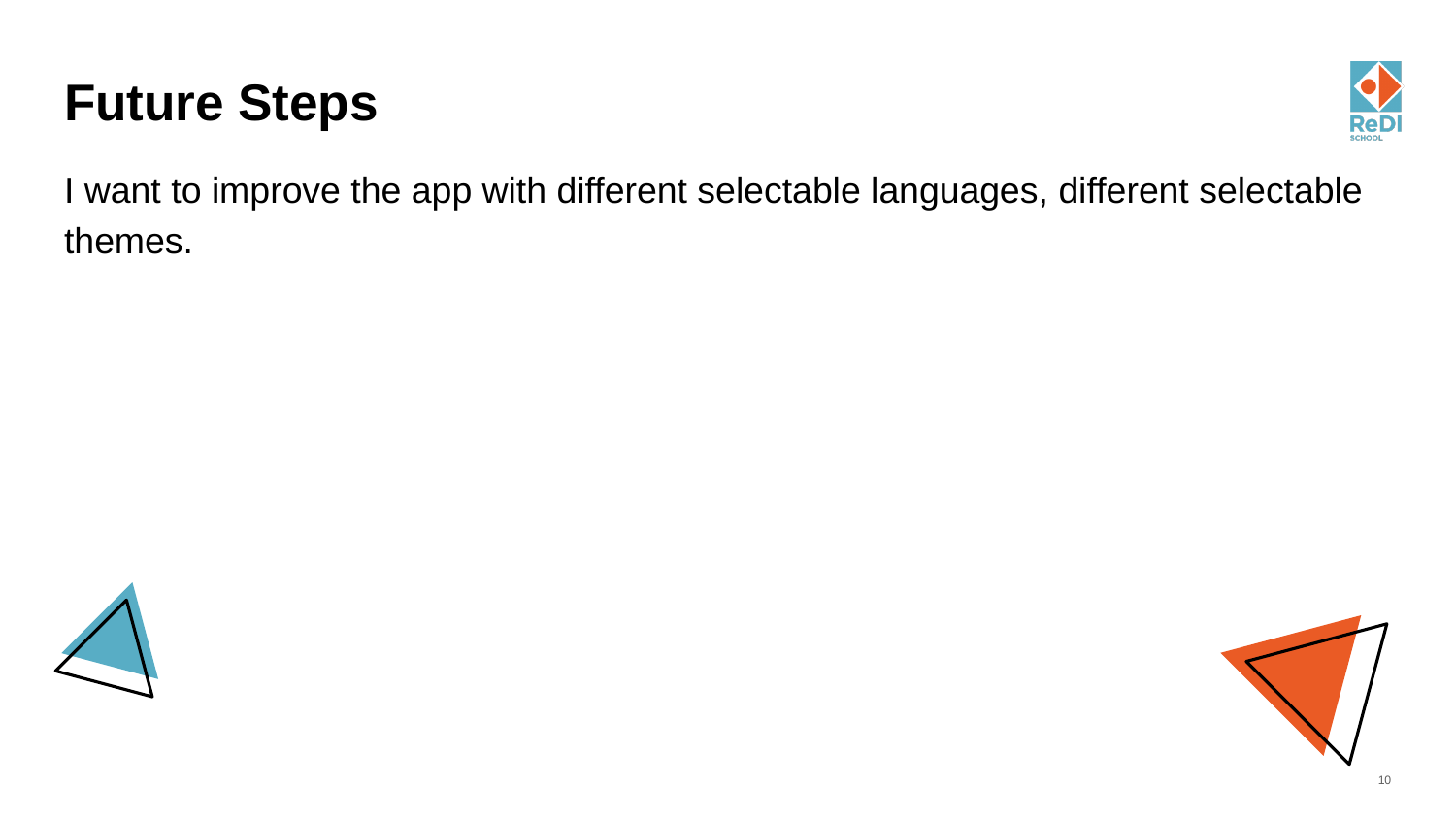

# Future Steps
I want to improve the app with different selectable languages, different selectable themes.

10